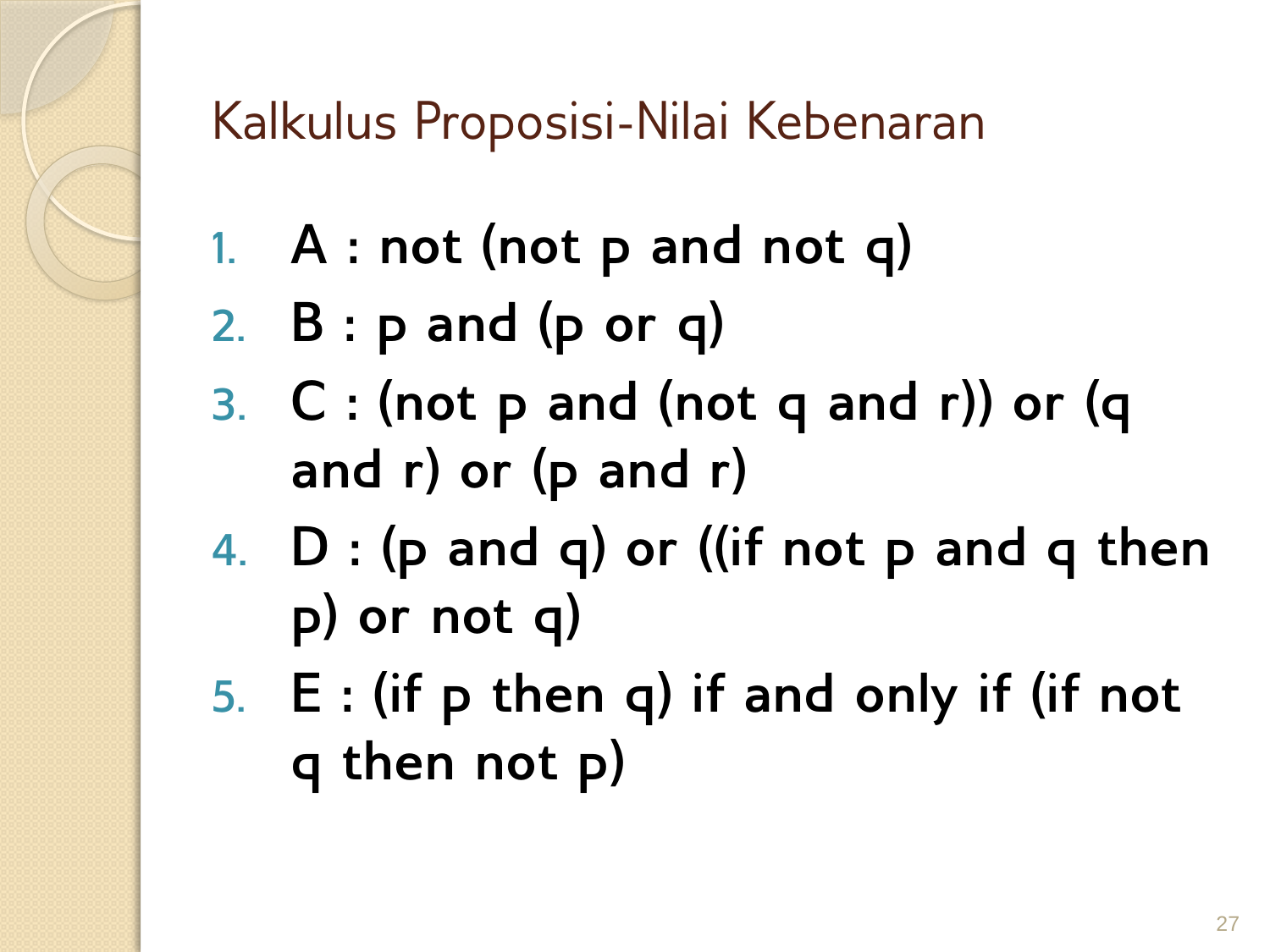

# Kalkulus Proposisi-Nilai Kebenaran
A : not (not p and not q)
B : p and (p or q)
C : (not p and (not q and r)) or (q and r) or (p and r)
D : (p and q) or ((if not p and q then p) or not q)
E : (if p then q) if and only if (if not q then not p)
27